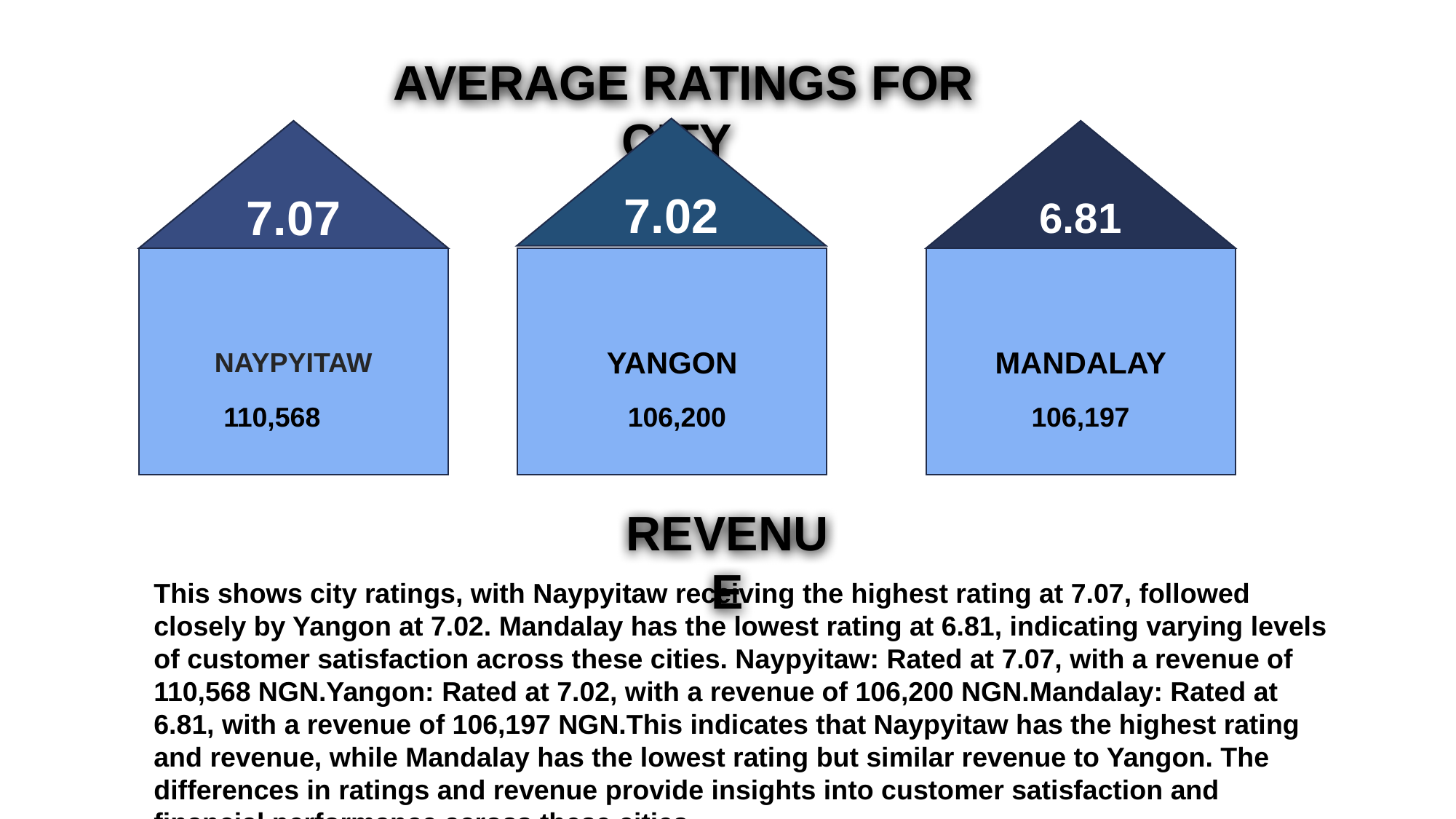

AVERAGE RATINGS FOR CITY
7.02
7.07
6.81
NAYPYITAW
YANGON
MANDALAY
110,568
106,200
106,197
REVENUE
This shows city ratings, with Naypyitaw receiving the highest rating at 7.07, followed closely by Yangon at 7.02. Mandalay has the lowest rating at 6.81, indicating varying levels of customer satisfaction across these cities. Naypyitaw: Rated at 7.07, with a revenue of 110,568 NGN.Yangon: Rated at 7.02, with a revenue of 106,200 NGN.Mandalay: Rated at 6.81, with a revenue of 106,197 NGN.This indicates that Naypyitaw has the highest rating and revenue, while Mandalay has the lowest rating but similar revenue to Yangon. The differences in ratings and revenue provide insights into customer satisfaction and financial performance across these cities.